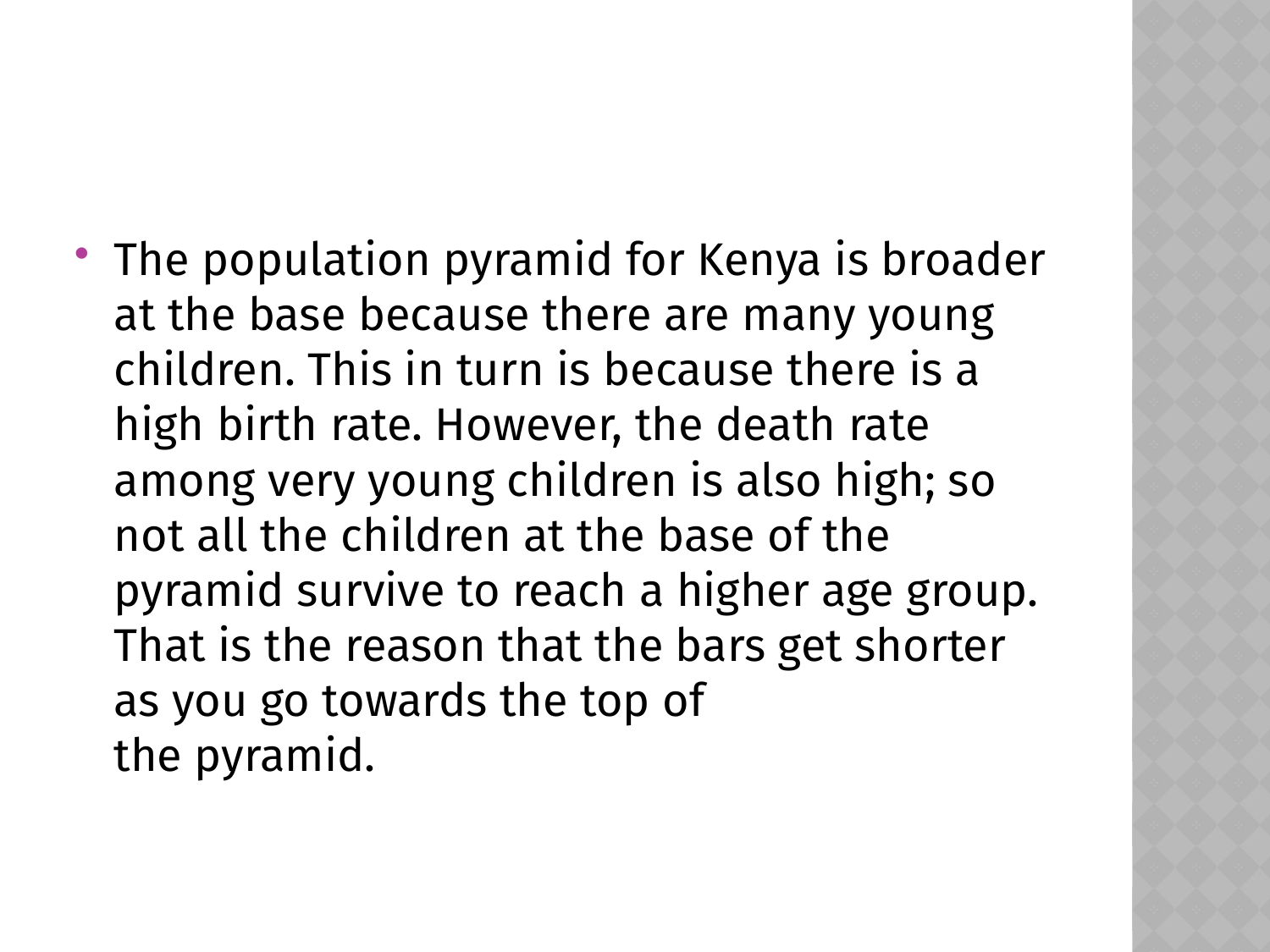

#
The population pyramid for Kenya is broader at the base because there are many young children. This in turn is because there is a high birth rate. However, the death rate among very young children is also high; so not all the children at the base of the pyramid survive to reach a higher age group. That is the reason that the bars get shorter as you go towards the top of
the pyramid.